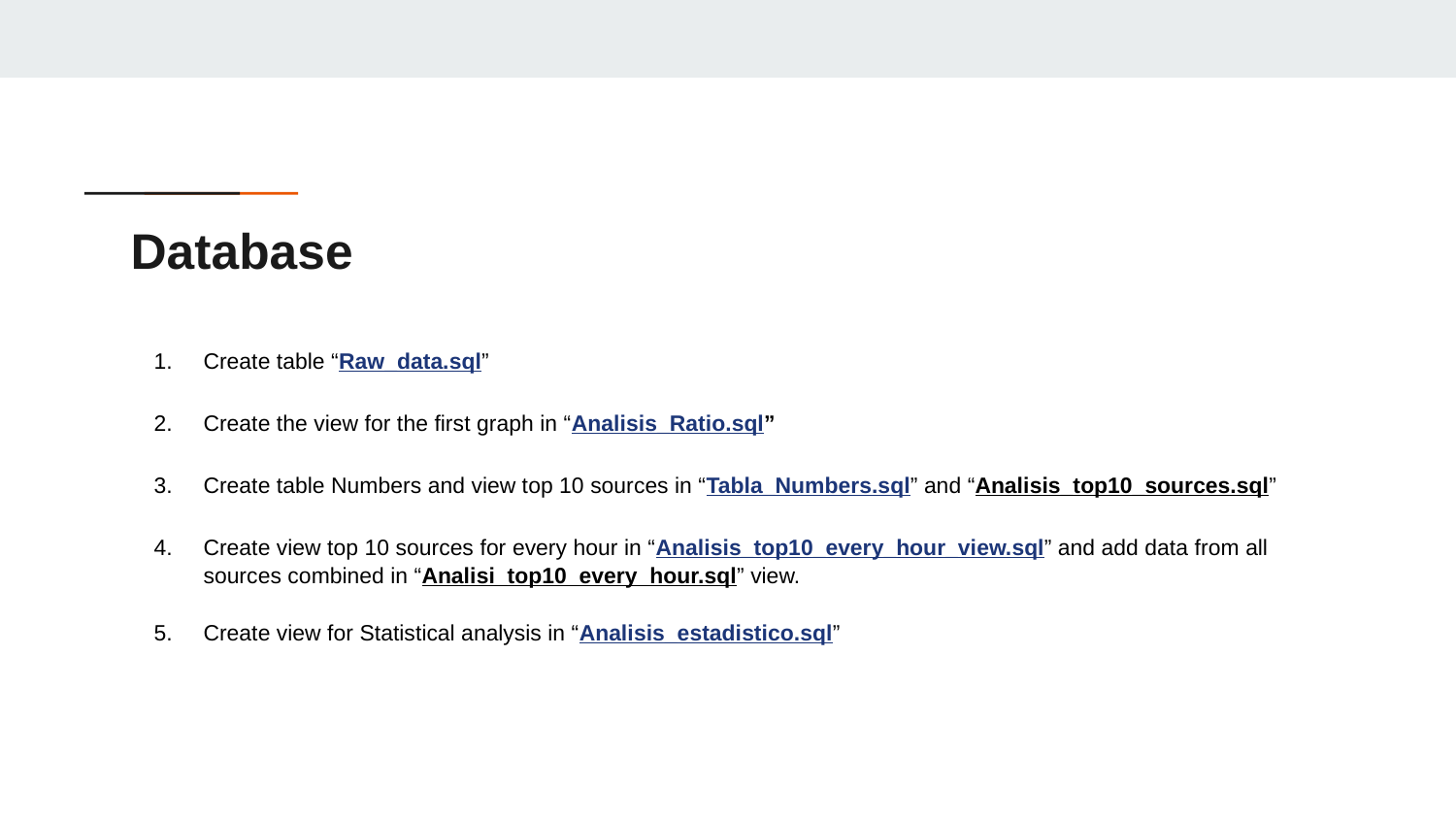

# Database
Create table “Raw_data.sql”

Create the view for the first graph in “Analisis_Ratio.sql”

Create table Numbers and view top 10 sources in “Tabla_Numbers.sql” and “Analisis_top10_sources.sql”

Create view top 10 sources for every hour in “Analisis_top10_every_hour_view.sql” and add data from all sources combined in “Analisi_top10_every_hour.sql” view.

Create view for Statistical analysis in “Analisis_estadistico.sql”